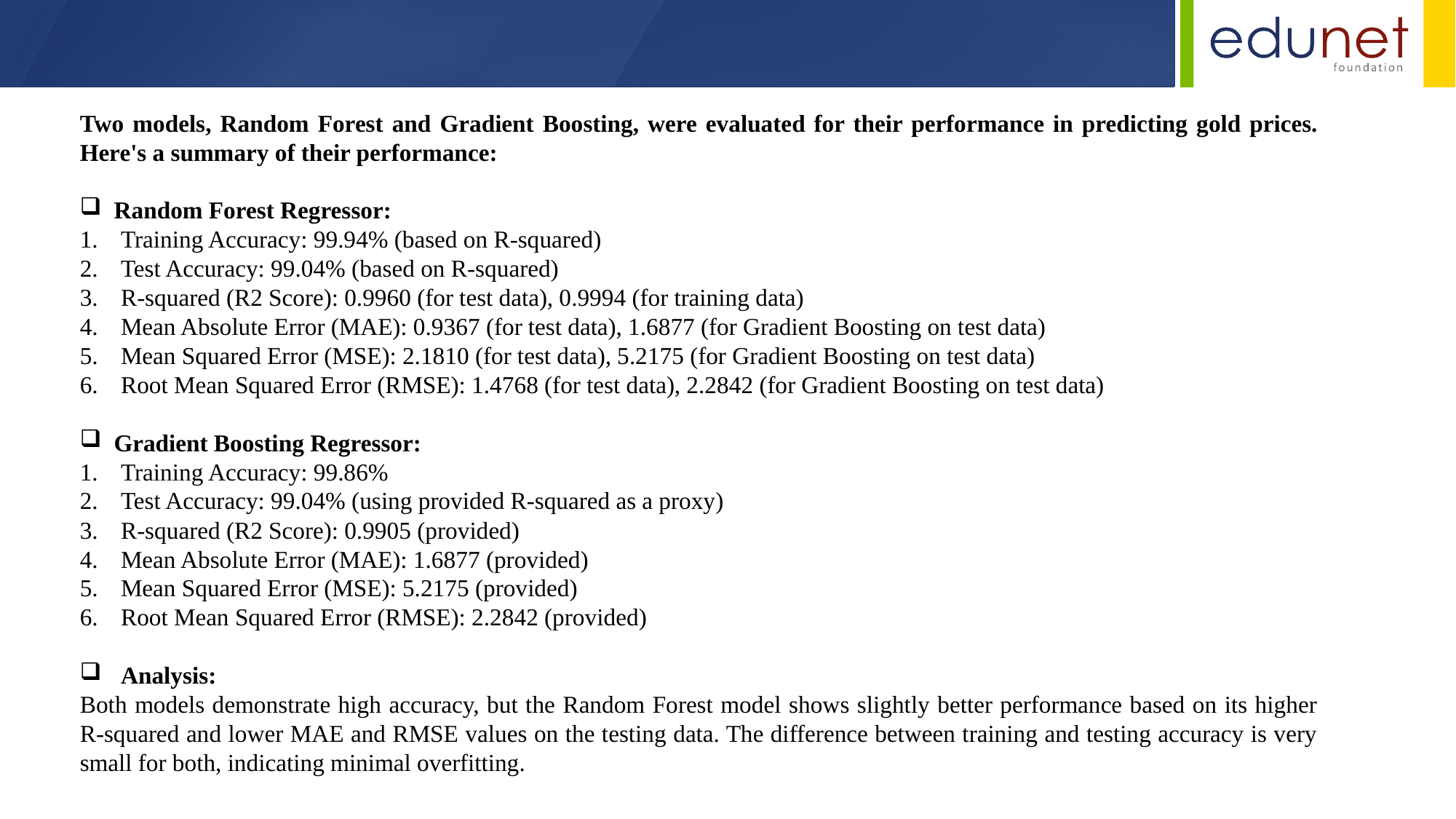

Two models, Random Forest and Gradient Boosting, were evaluated for their performance in predicting gold prices. Here's a summary of their performance:

Random Forest Regressor:
Training Accuracy: 99.94% (based on R-squared)
Test Accuracy: 99.04% (based on R-squared)
R-squared (R2 Score): 0.9960 (for test data), 0.9994 (for training data)
Mean Absolute Error (MAE): 0.9367 (for test data), 1.6877 (for Gradient Boosting on test data)
Mean Squared Error (MSE): 2.1810 (for test data), 5.2175 (for Gradient Boosting on test data)
Root Mean Squared Error (RMSE): 1.4768 (for test data), 2.2842 (for Gradient Boosting on test data)

Gradient Boosting Regressor:
Training Accuracy: 99.86%
Test Accuracy: 99.04% (using provided R-squared as a proxy)
R-squared (R2 Score): 0.9905 (provided)
Mean Absolute Error (MAE): 1.6877 (provided)
Mean Squared Error (MSE): 5.2175 (provided)
Root Mean Squared Error (RMSE): 2.2842 (provided)

Analysis:
Both models demonstrate high accuracy, but the Random Forest model shows slightly better performance based on its higher R-squared and lower MAE and RMSE values on the testing data. The difference between training and testing accuracy is very small for both, indicating minimal overfitting.